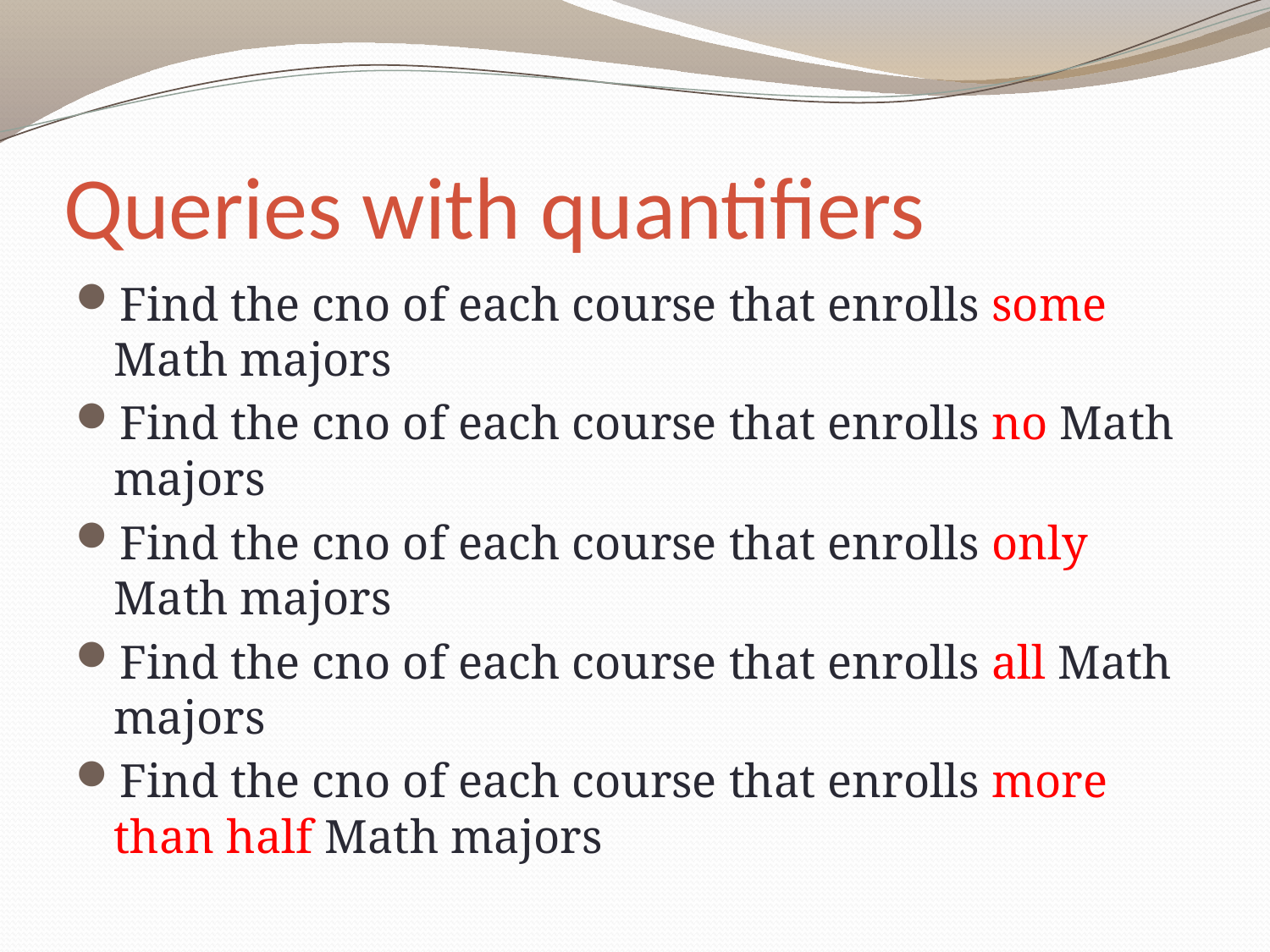

# Queries with quantifiers
Find the cno of each course that enrolls some Math majors
Find the cno of each course that enrolls no Math majors
Find the cno of each course that enrolls only Math majors
Find the cno of each course that enrolls all Math majors
Find the cno of each course that enrolls more than half Math majors